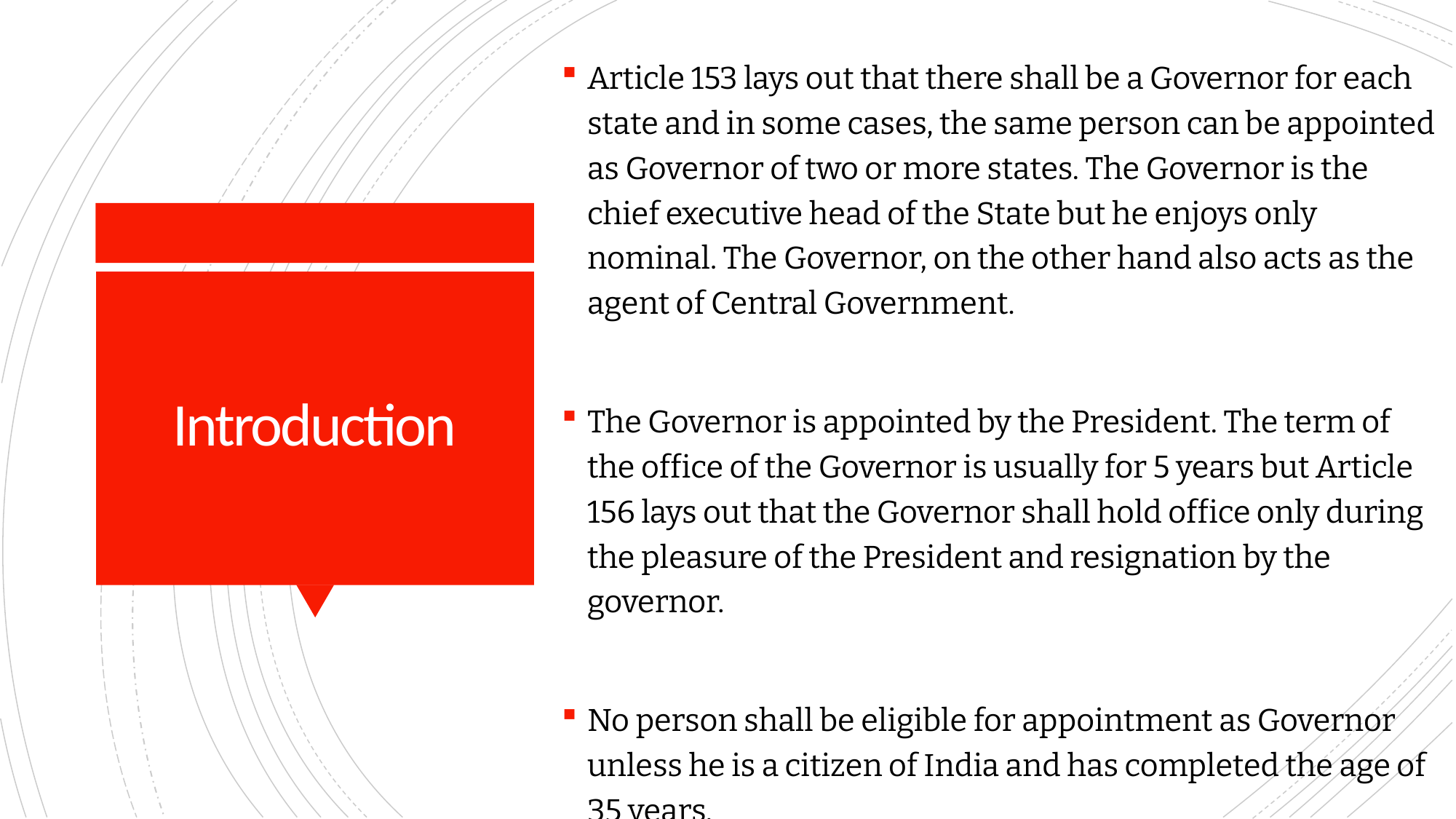

Article 153 lays out that there shall be a Governor for each state and in some cases, the same person can be appointed as Governor of two or more states. The Governor is the chief executive head of the State but he enjoys only nominal. The Governor, on the other hand also acts as the agent of Central Government.

The Governor is appointed by the President. The term of the office of the Governor is usually for 5 years but Article 156 lays out that the Governor shall hold office only during the pleasure of the President and resignation by the governor.

No person shall be eligible for appointment as Governor unless he is a citizen of India and has completed the age of 35 years.

# Introduction